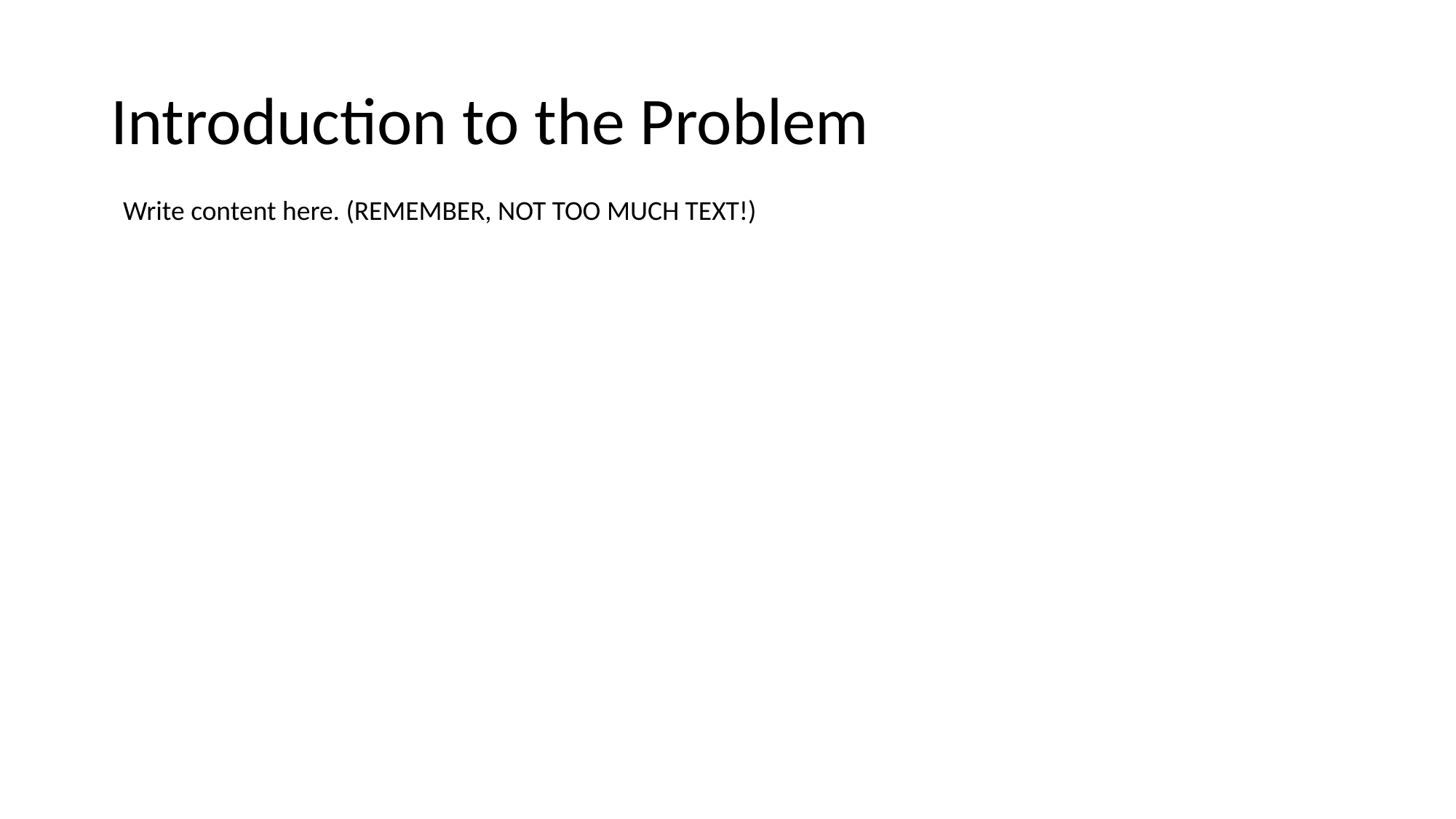

# Introduction to the Problem
Write content here. (REMEMBER, NOT TOO MUCH TEXT!)